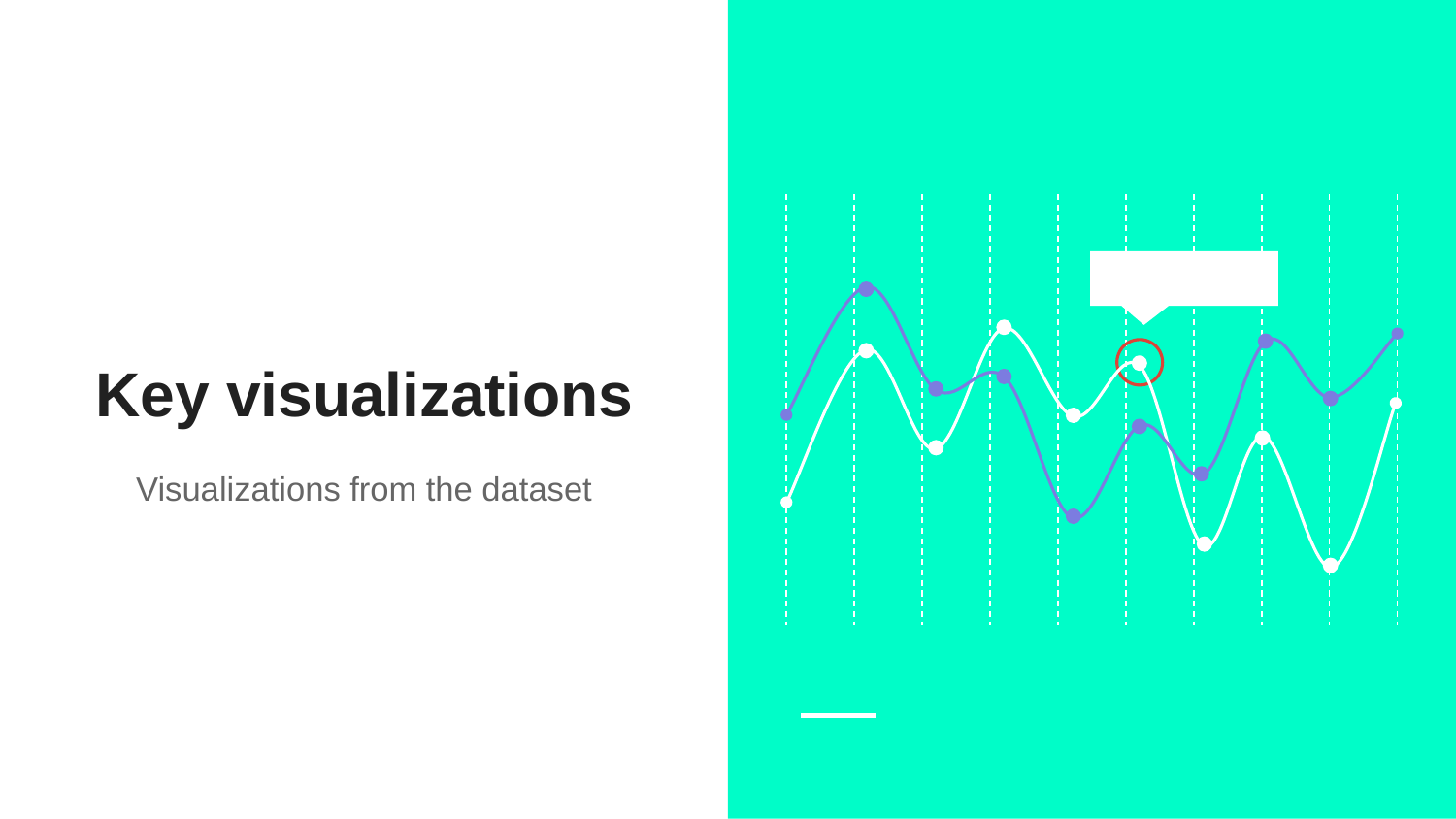

# Key visualizations

Visualizations from the dataset